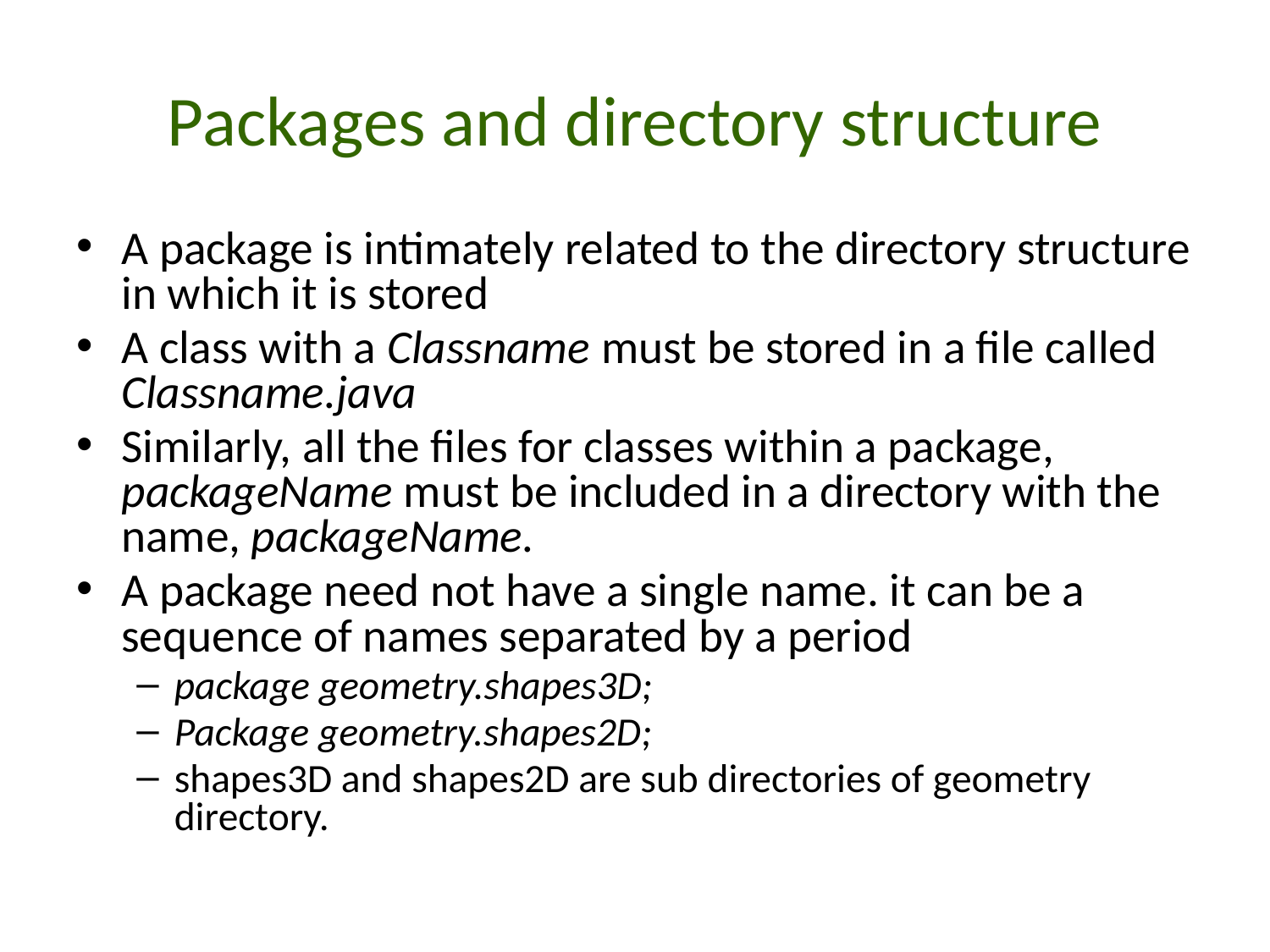

# Packages and directory structure
A package is intimately related to the directory structure in which it is stored
A class with a Classname must be stored in a file called Classname.java
Similarly, all the files for classes within a package, packageName must be included in a directory with the name, packageName.
A package need not have a single name. it can be a sequence of names separated by a period
package geometry.shapes3D;
Package geometry.shapes2D;
shapes3D and shapes2D are sub directories of geometry directory.